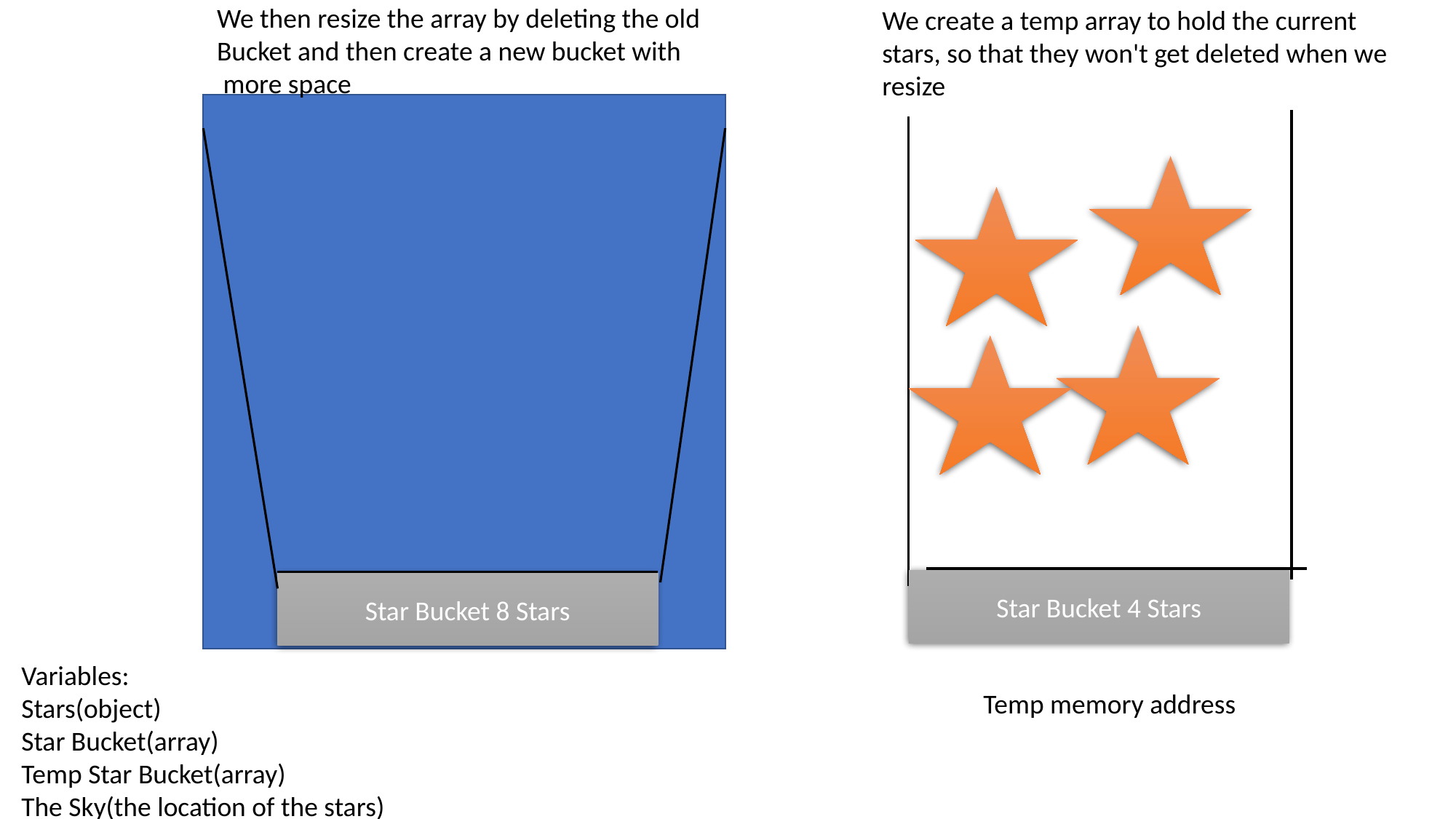

We then resize the array by deleting the old
Bucket and then create a new bucket with
 more space
We create a temp array to hold the current stars, so that they won't get deleted when we resize

Star Bucket 4 Stars
Star Bucket 8 Stars
Variables:
Stars(object)
Star Bucket(array)
Temp Star Bucket(array)
The Sky(the location of the stars)

Temp memory address